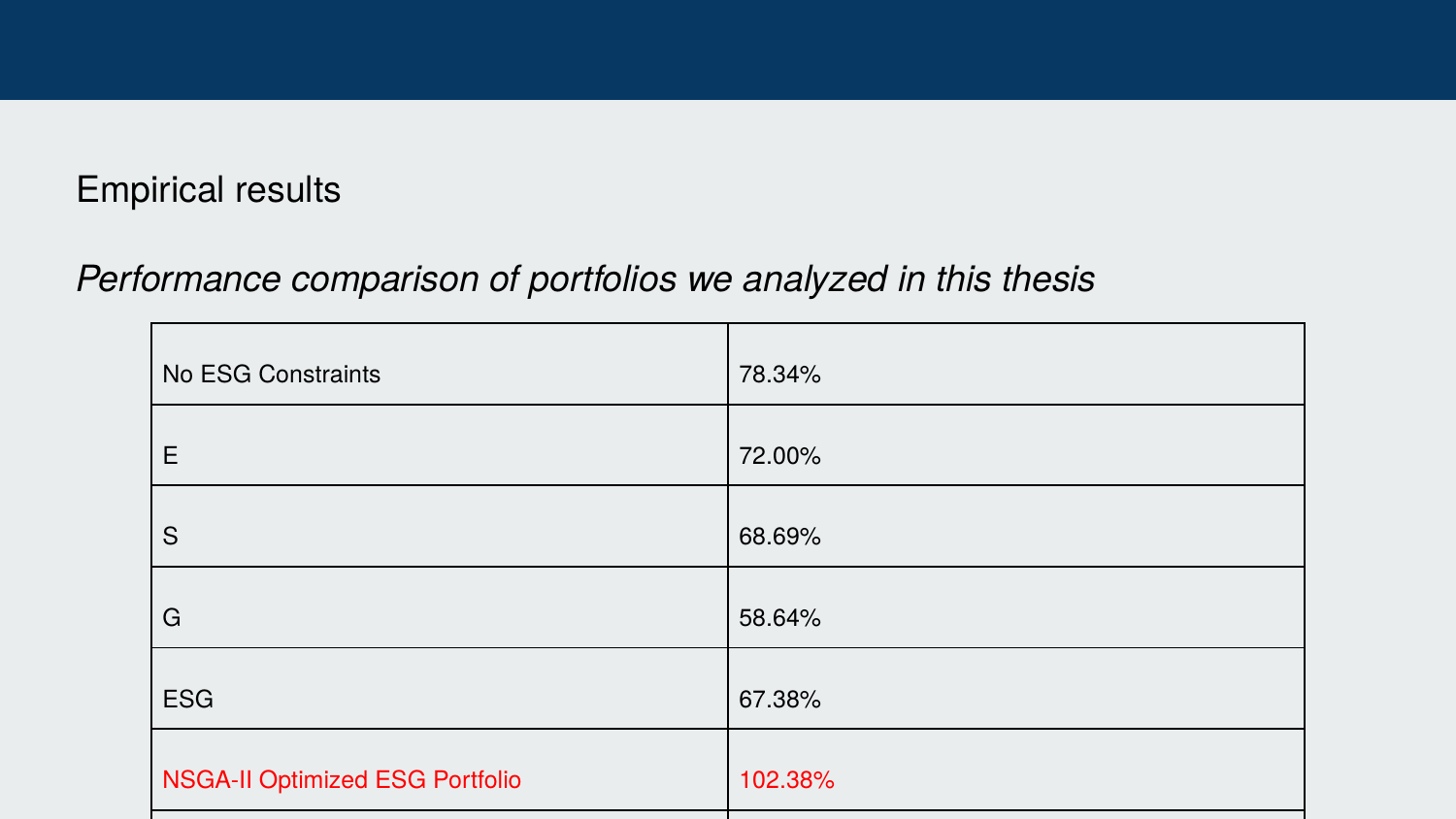

Empirical results
Performance comparison of portfolios we analyzed in this thesis

| No ESG Constraints | 78.34% |
| --- | --- |
| E | 72.00% |
| S | 68.69% |
| G | 58.64% |
| ESG | 67.38% |
| NSGA-II Optimized ESG Portfolio | 102.38% |
| SPY Benchmark | 50.89% |